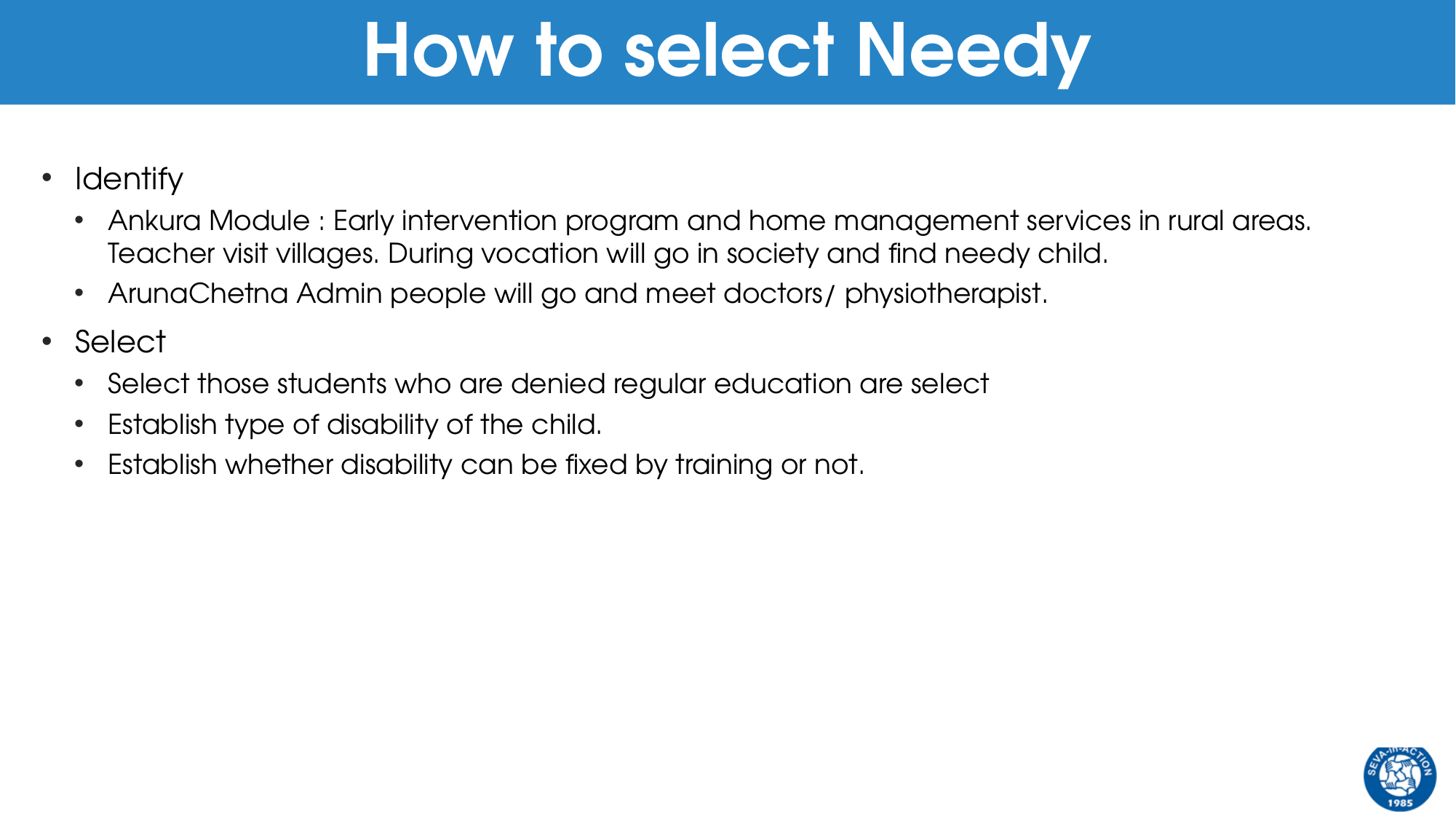

# How to select Needy
Identify
Ankura Module : Early intervention program and home management services in rural areas. Teacher visit villages. During vocation will go in society and find needy child.
ArunaChetna Admin people will go and meet doctors/ physiotherapist.
Select
Select those students who are denied regular education are select
Establish type of disability of the child.
Establish whether disability can be fixed by training or not.